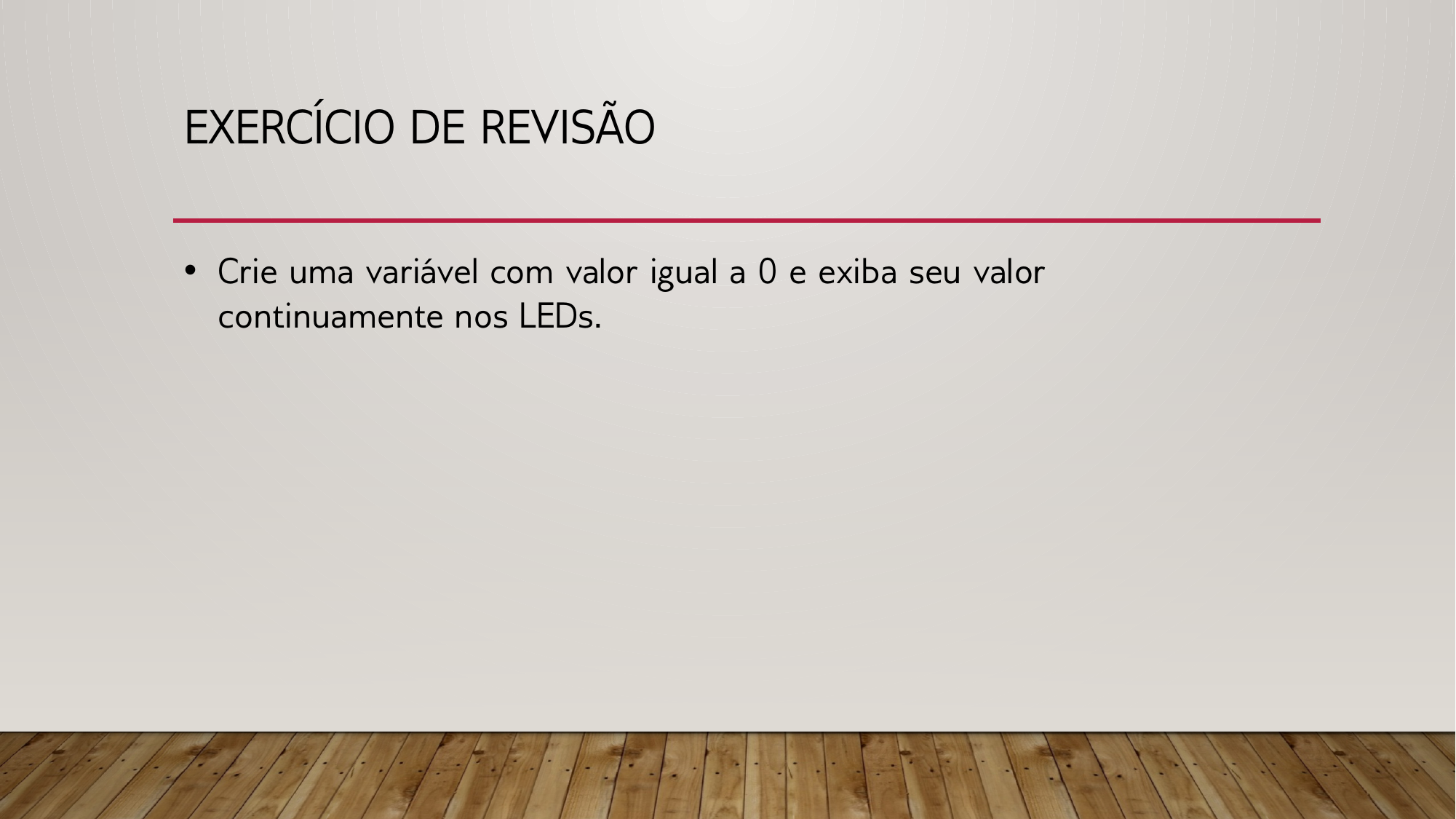

# Exercício de revisão
Crie uma variável com valor igual a 0 e exiba seu valor continuamente nos LEDs.